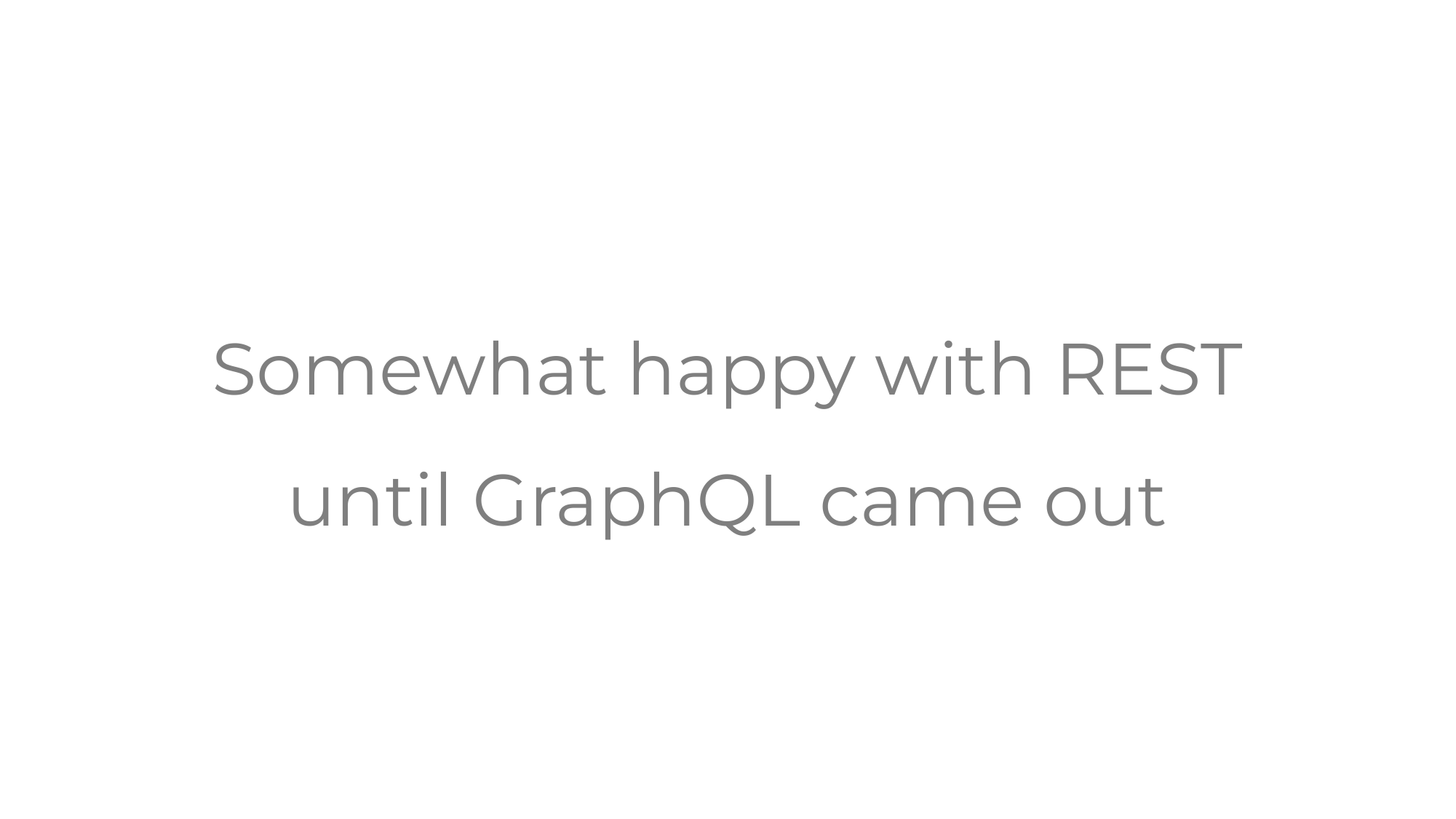

# Somewhat happy with REST until GraphQL came out